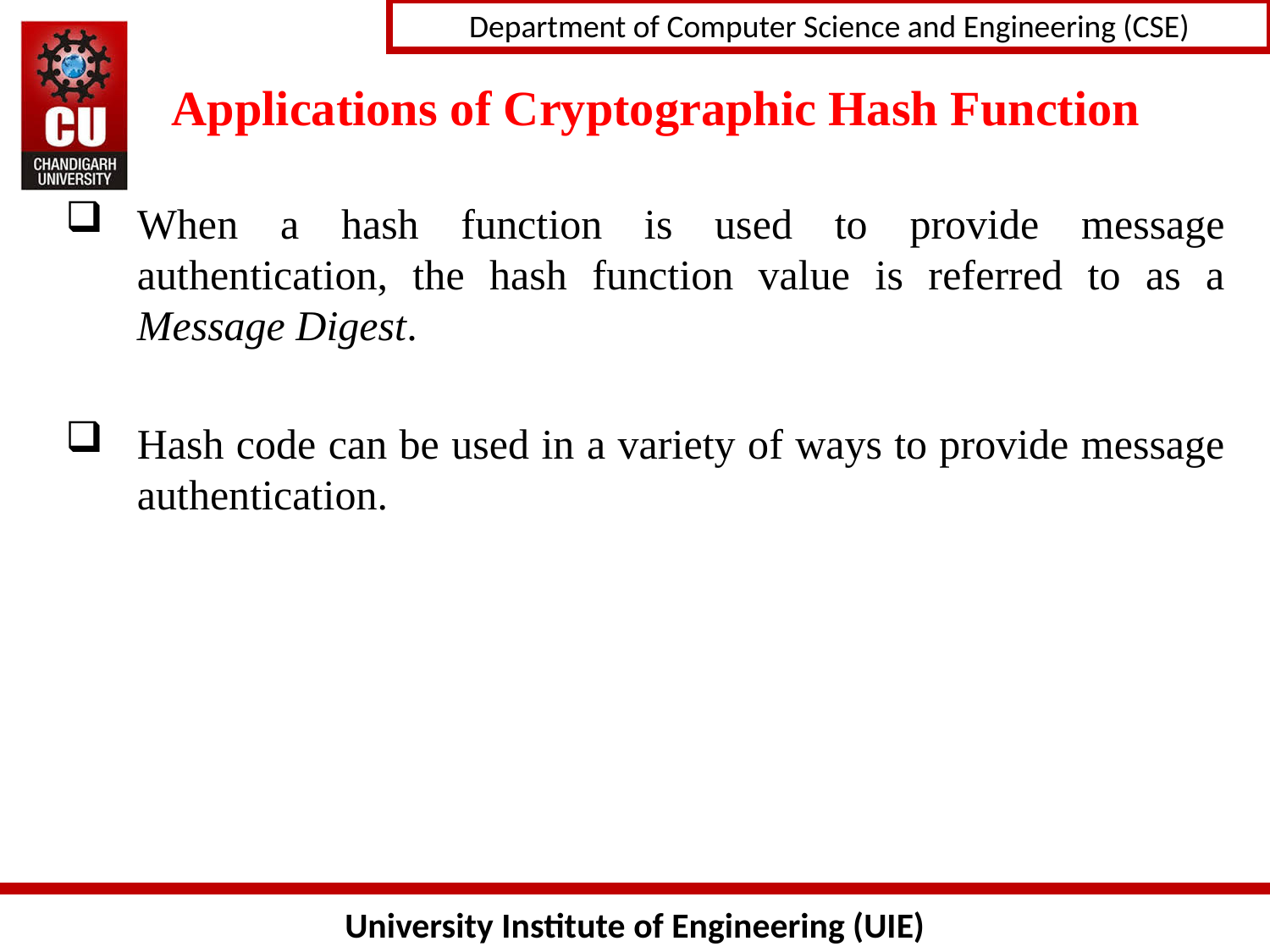

# Applications of Cryptographic Hash Function
When a hash function is used to provide message authentication, the hash function value is referred to as a Message Digest.

Hash code can be used in a variety of ways to provide message authentication.